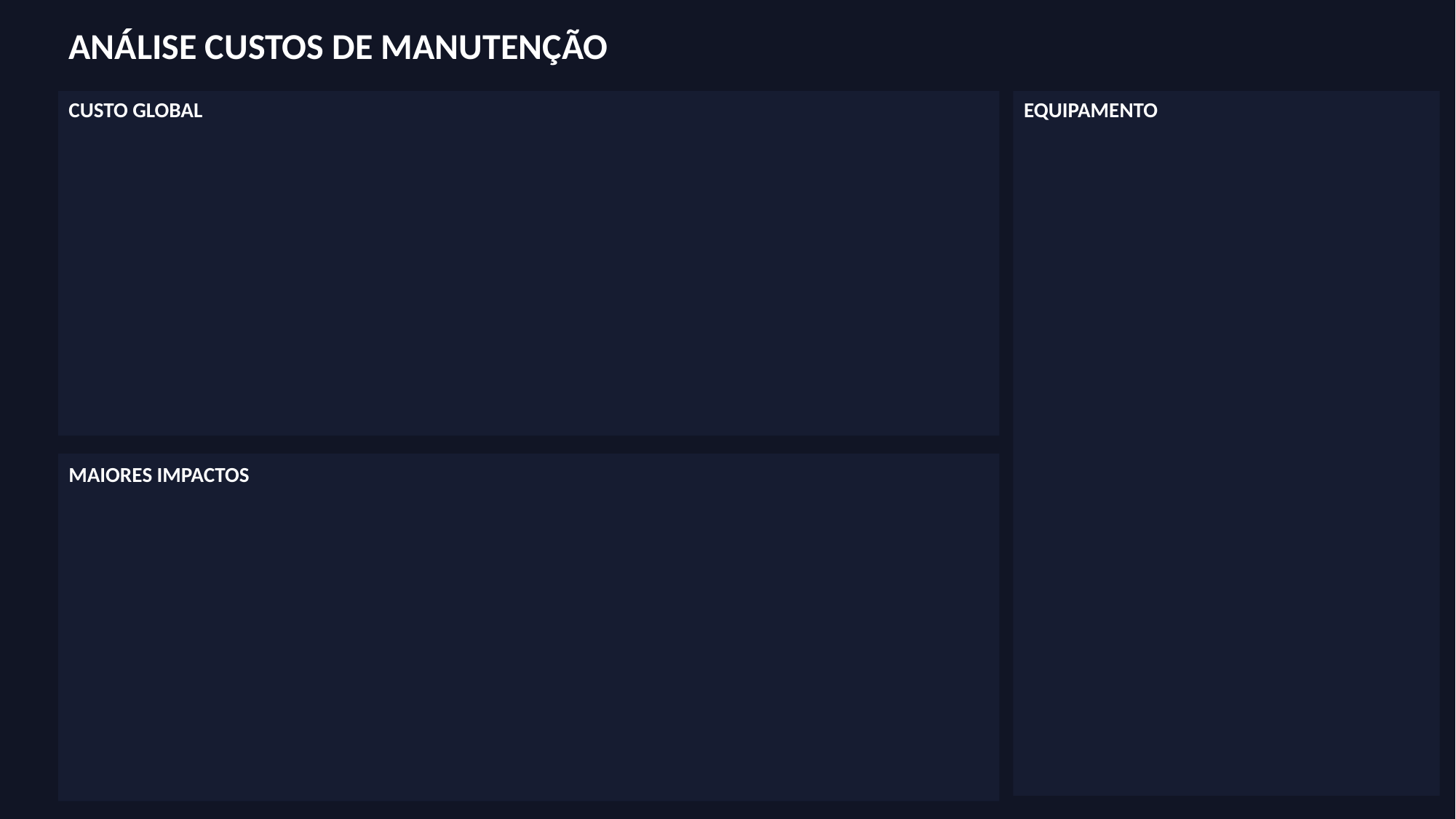

ANÁLISE CUSTOS DE MANUTENÇÃO
CUSTO GLOBAL

EQUIPAMENTO

MAIORES IMPACTOS